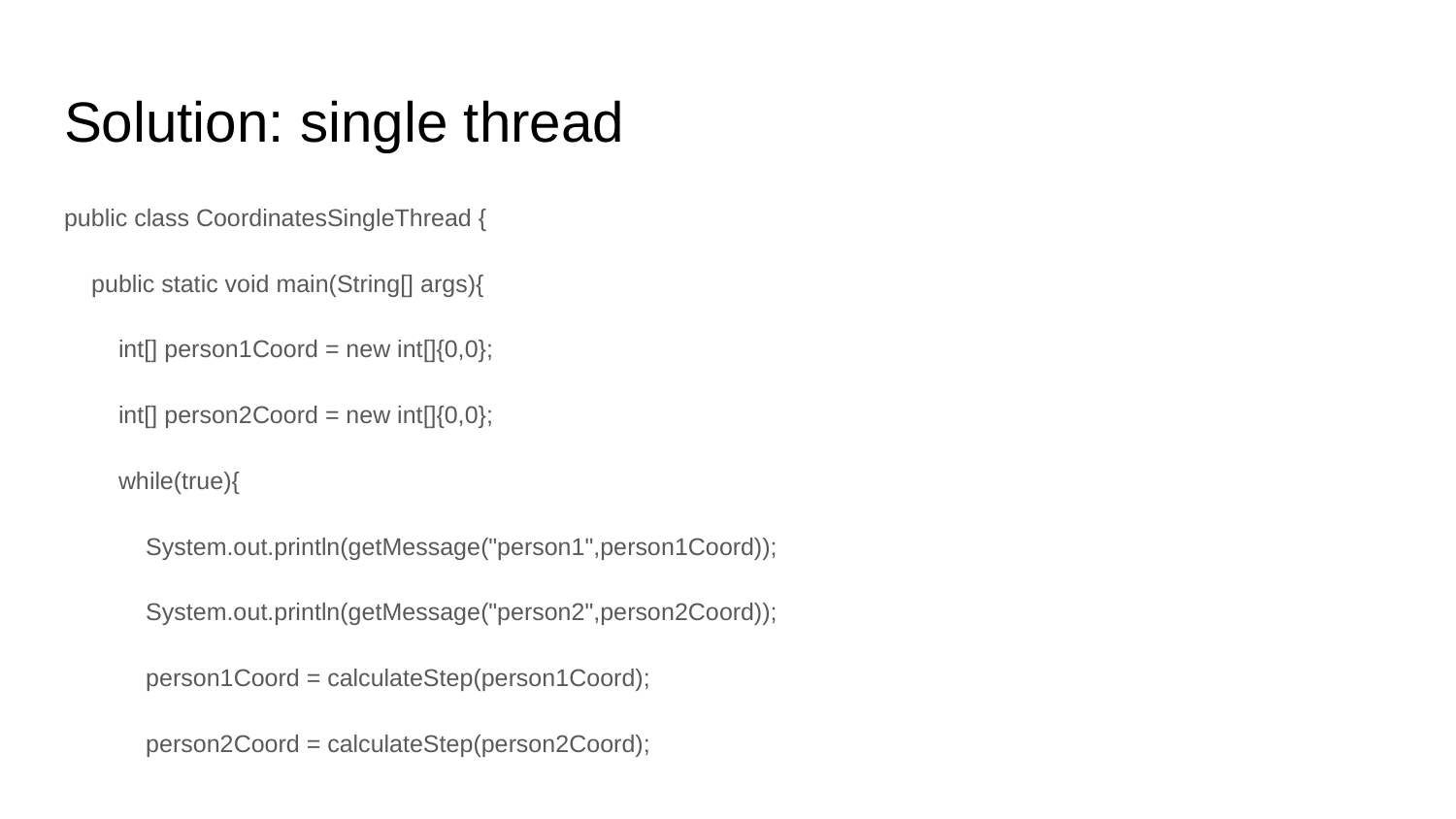

# Solution: single thread
public class CoordinatesSingleThread {
    public static void main(String[] args){
        int[] person1Coord = new int[]{0,0};
        int[] person2Coord = new int[]{0,0};
        while(true){
            System.out.println(getMessage("person1",person1Coord));
            System.out.println(getMessage("person2",person2Coord));
            person1Coord = calculateStep(person1Coord);
            person2Coord = calculateStep(person2Coord);